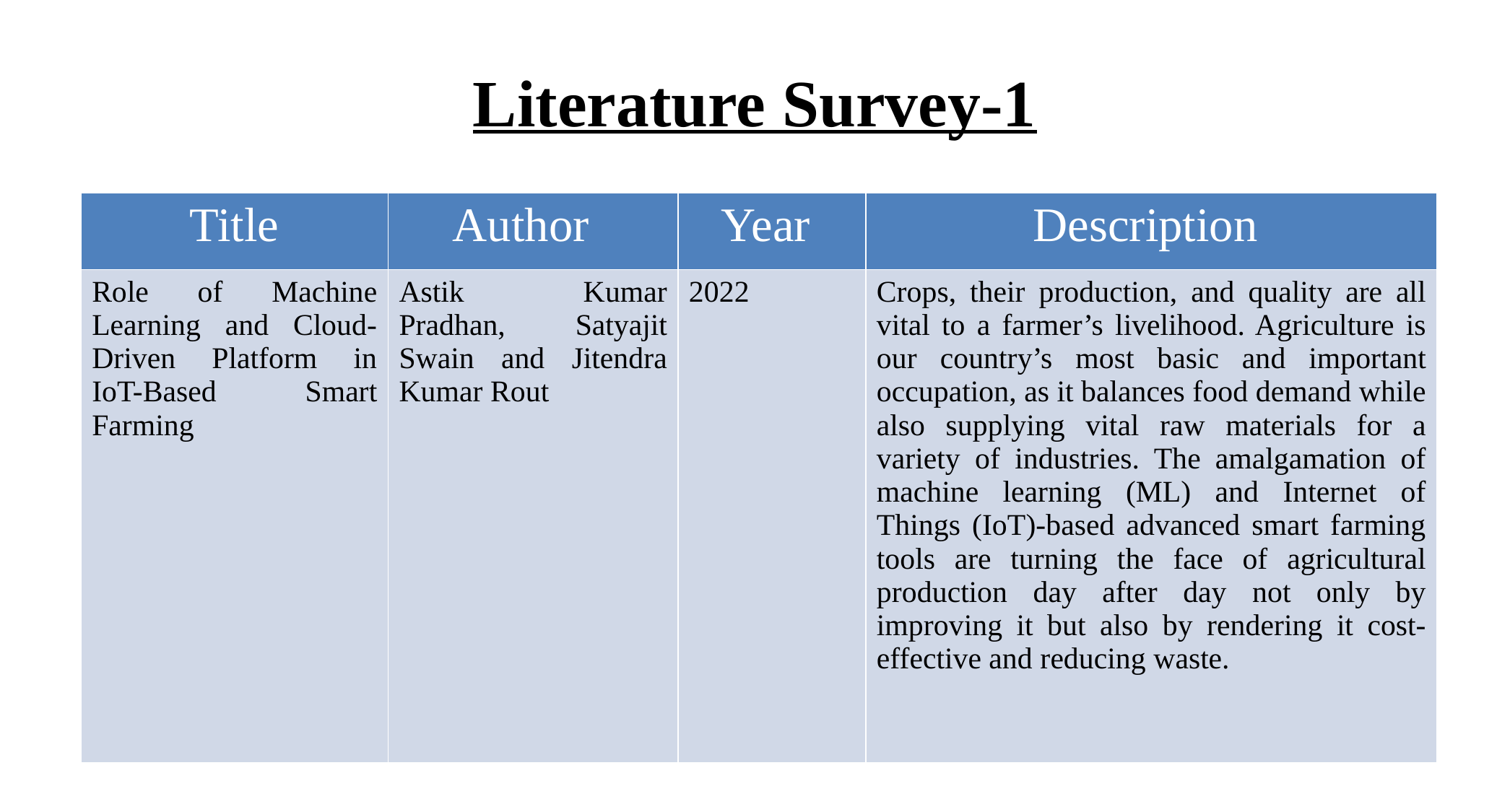

# Literature Survey-1
| Title | Author | Year | Description |
| --- | --- | --- | --- |
| Role of Machine Learning and Cloud-Driven Platform in IoT-Based Smart Farming | Astik Kumar Pradhan, Satyajit Swain and Jitendra Kumar Rout | 2022 | Crops, their production, and quality are all vital to a farmer’s livelihood. Agriculture is our country’s most basic and important occupation, as it balances food demand while also supplying vital raw materials for a variety of industries. The amalgamation of machine learning (ML) and Internet of Things (IoT)-based advanced smart farming tools are turning the face of agricultural production day after day not only by improving it but also by rendering it cost-effective and reducing waste. |